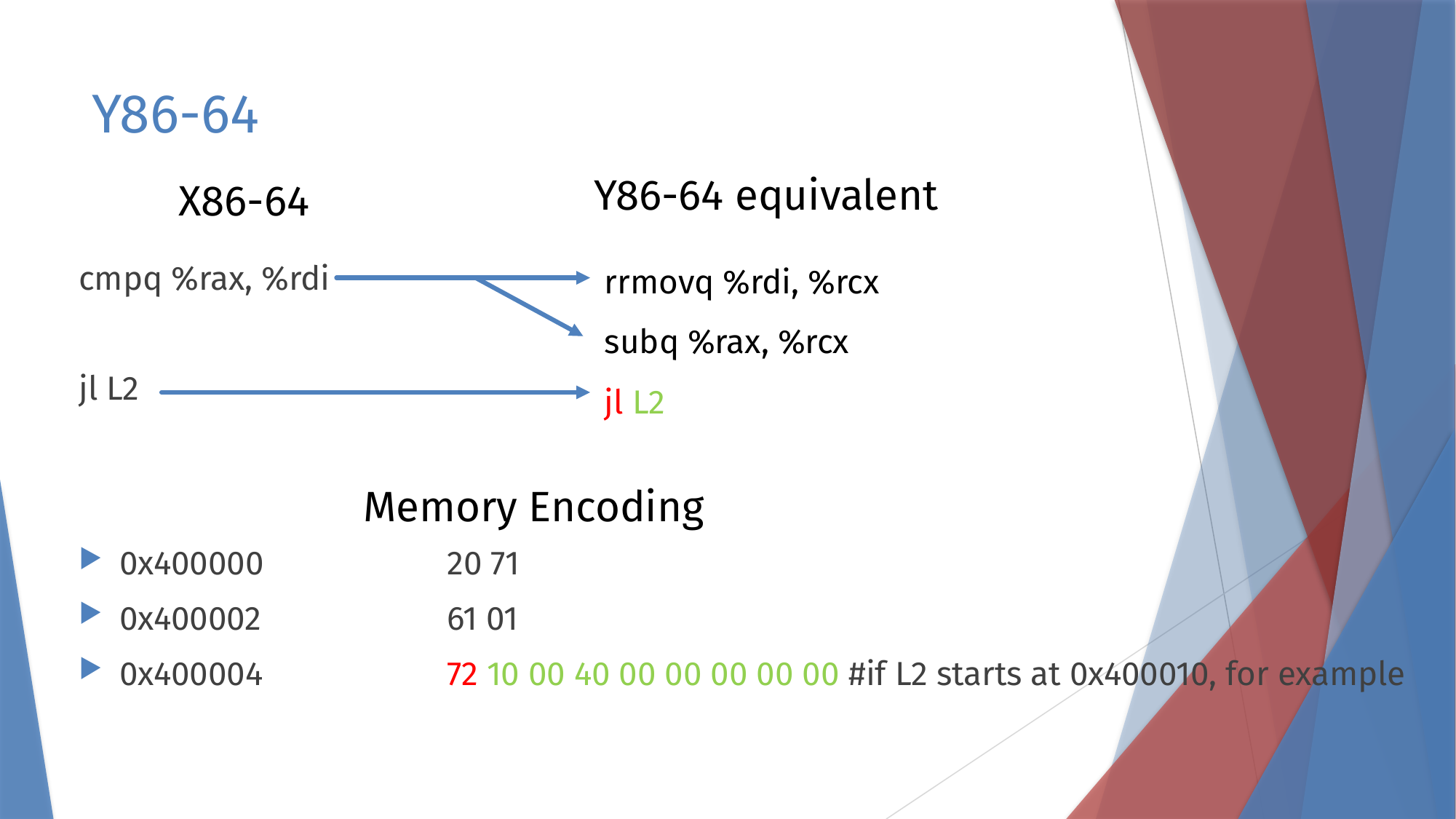

# Y86-64
Y86-64 equivalent
X86-64
rrmovq %rdi, %rcx
subq %rax, %rcx
jl L2
cmpq %rax, %rdi

jl L2
Memory Encoding
0x400000		20 71
0x400002		61 01
0x400004		72 10 00 40 00 00 00 00 00 #if L2 starts at 0x400010, for example